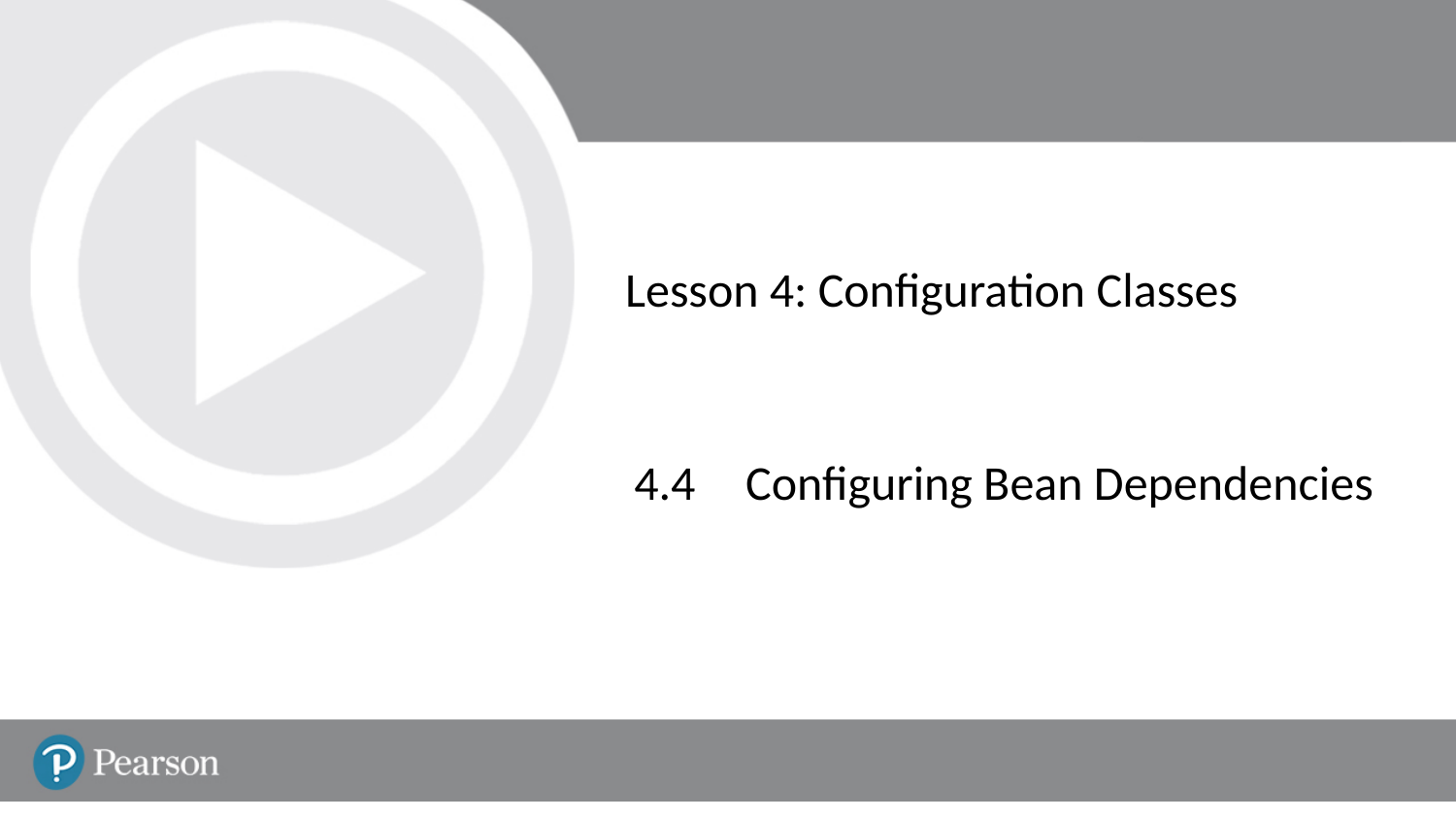

# Lesson 4: Configuration Classes
4.4	 Configuring Bean Dependencies